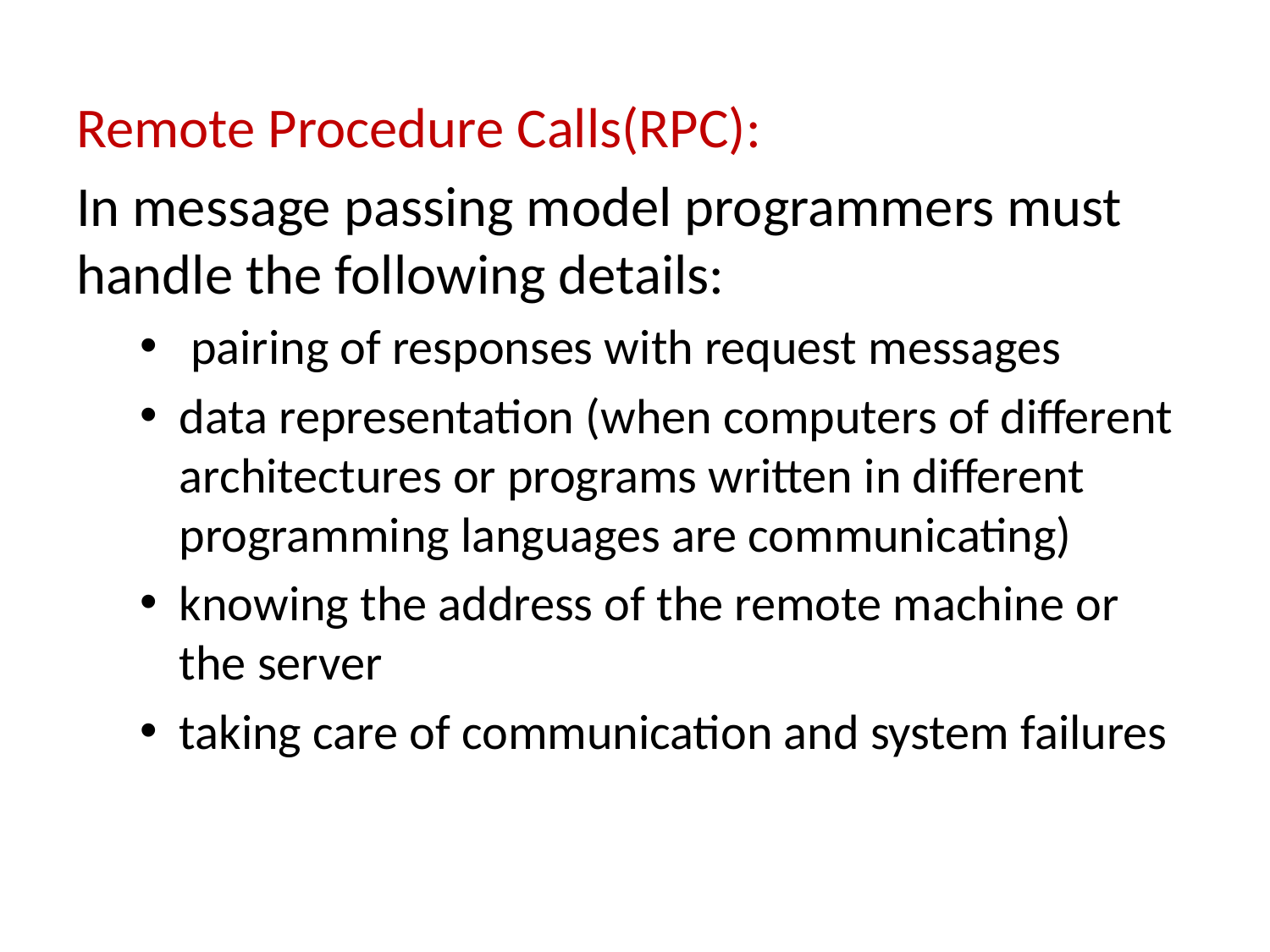

Remote Procedure Calls(RPC):
In message passing model programmers must handle the following details:
 pairing of responses with request messages
data representation (when computers of different architectures or programs written in different programming languages are communicating)
knowing the address of the remote machine or the server
taking care of communication and system failures